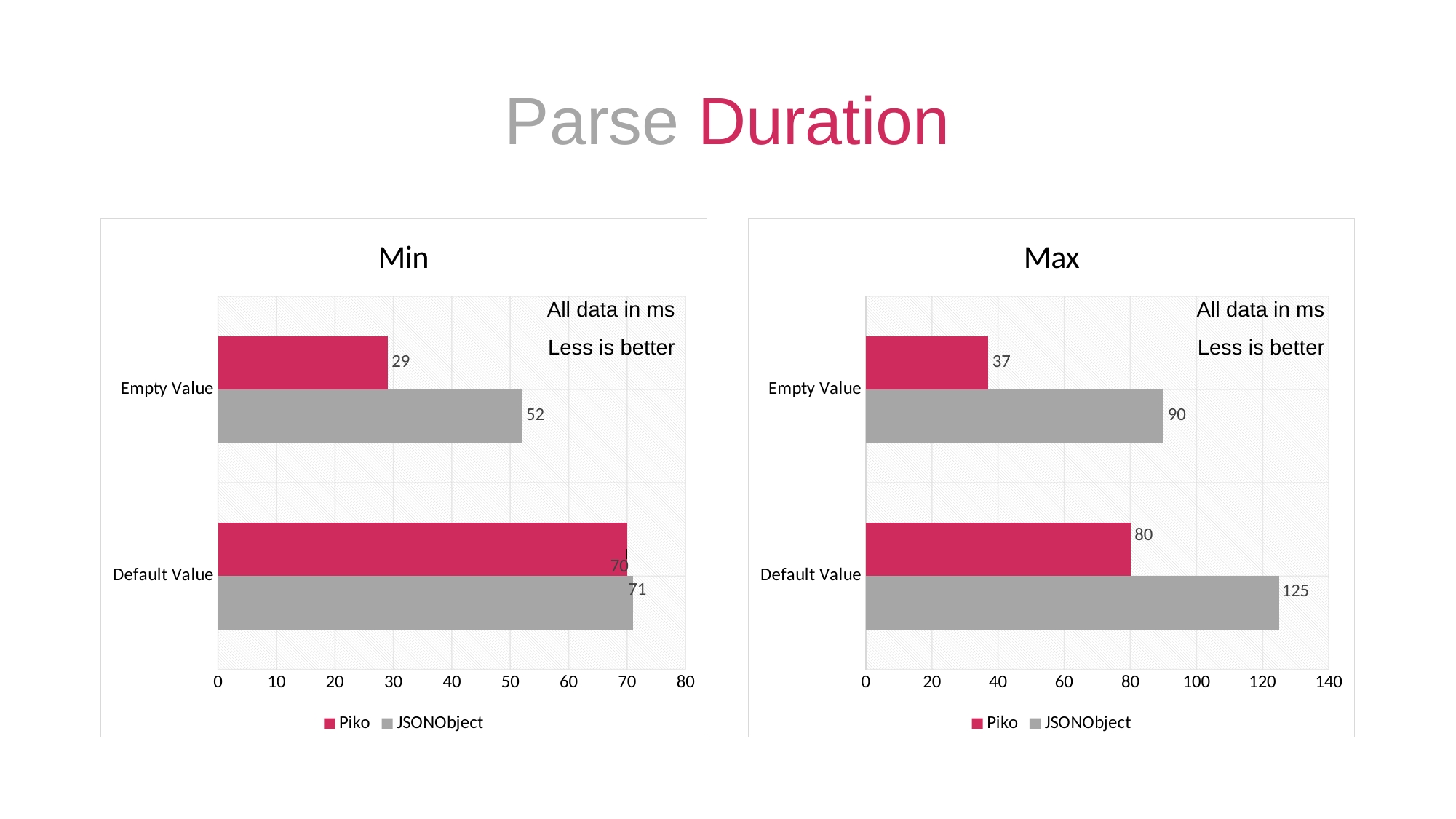

# Parse Duration

### Chart: Min

| Category | JSONObject | Piko |
|---|---|---|
| Default Value | 71.0 | 70.0 |
| Empty Value | 52.0 | 29.0 |

### Chart: Max

| Category | JSONObject | Piko |
|---|---|---|
| Default Value | 125.0 | 80.0 |
| Empty Value | 90.0 | 37.0 |
All data in ms
Less is better
All data in ms
Less is better